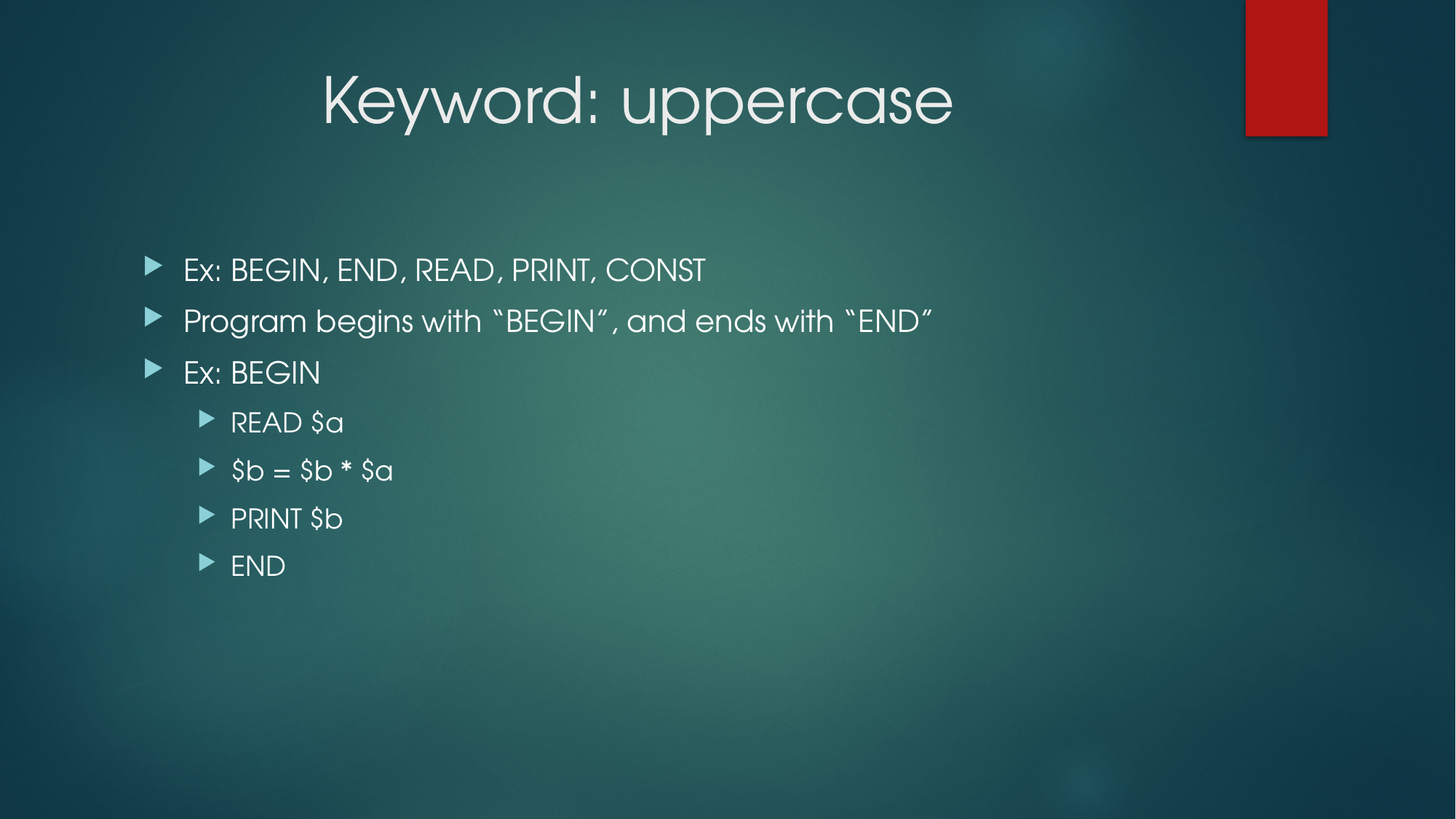

# Keyword: uppercase
Ex: BEGIN, END, READ, PRINT, CONST
Program begins with “BEGIN”, and ends with “END”
Ex: BEGIN
READ $a
$b = $b * $a
PRINT $b
END